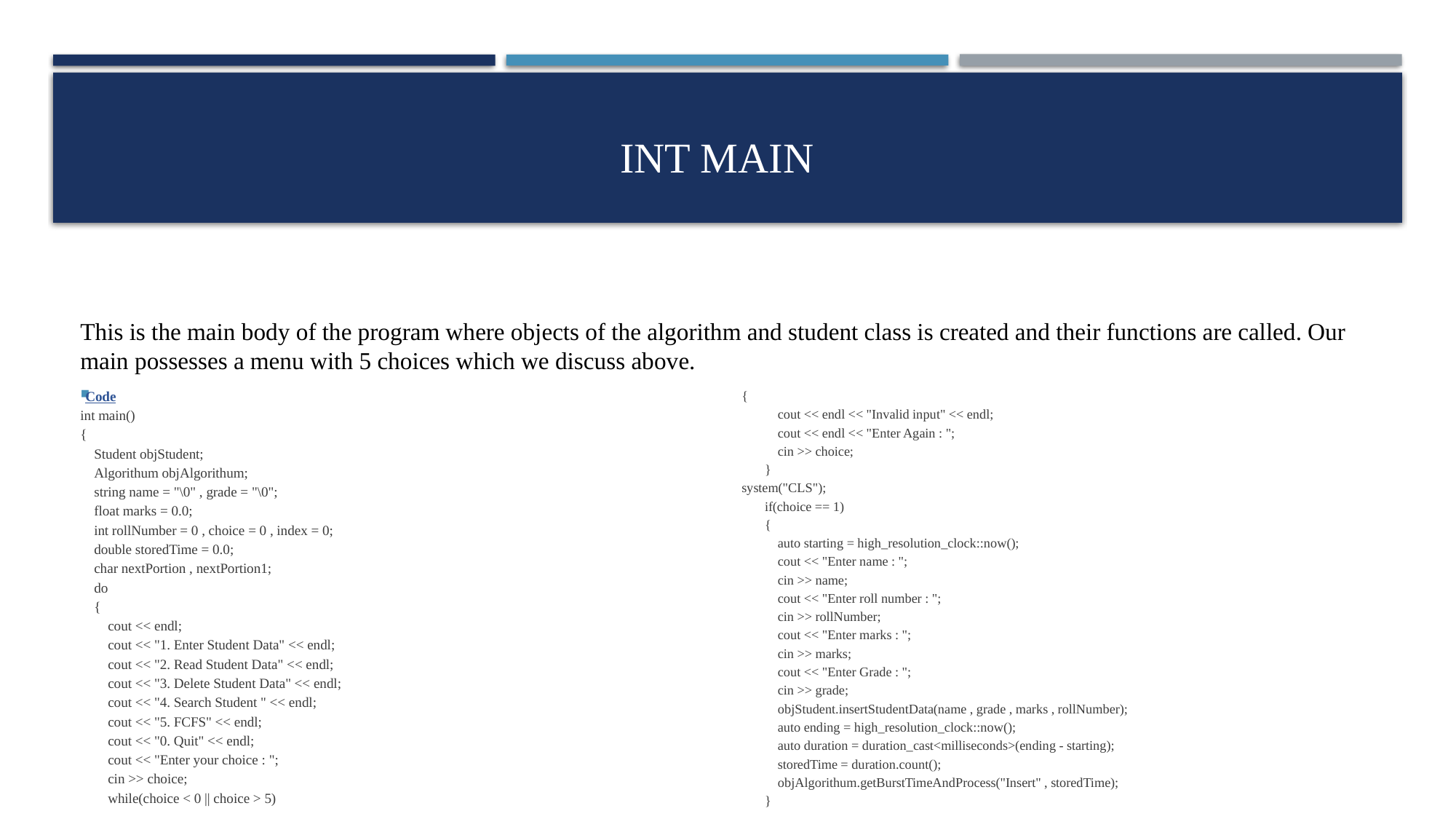

# Int main
This is the main body of the program where objects of the algorithm and student class is created and their functions are called. Our main possesses a menu with 5 choices which we discuss above.
Code
int main()
{
    Student objStudent;
    Algorithum objAlgorithum;
    string name = "\0" , grade = "\0";
    float marks = 0.0;
    int rollNumber = 0 , choice = 0 , index = 0;
    double storedTime = 0.0;
    char nextPortion , nextPortion1;
    do
    {
        cout << endl;
        cout << "1. Enter Student Data" << endl;
        cout << "2. Read Student Data" << endl;
        cout << "3. Delete Student Data" << endl;
        cout << "4. Search Student " << endl;
        cout << "5. FCFS" << endl;
        cout << "0. Quit" << endl;
        cout << "Enter your choice : ";
        cin >> choice;
        while(choice < 0 || choice > 5)

 {
            cout << endl << "Invalid input" << endl;
            cout << endl << "Enter Again : ";
            cin >> choice;
        }
 system("CLS");
        if(choice == 1)
        {
            auto starting = high_resolution_clock::now();
            cout << "Enter name : ";
            cin >> name;
            cout << "Enter roll number : ";
            cin >> rollNumber;
            cout << "Enter marks : ";
            cin >> marks;
            cout << "Enter Grade : ";
            cin >> grade;
            objStudent.insertStudentData(name , grade , marks , rollNumber);
            auto ending = high_resolution_clock::now();
            auto duration = duration_cast<milliseconds>(ending - starting);
            storedTime = duration.count();
            objAlgorithum.getBurstTimeAndProcess("Insert" , storedTime);
        }